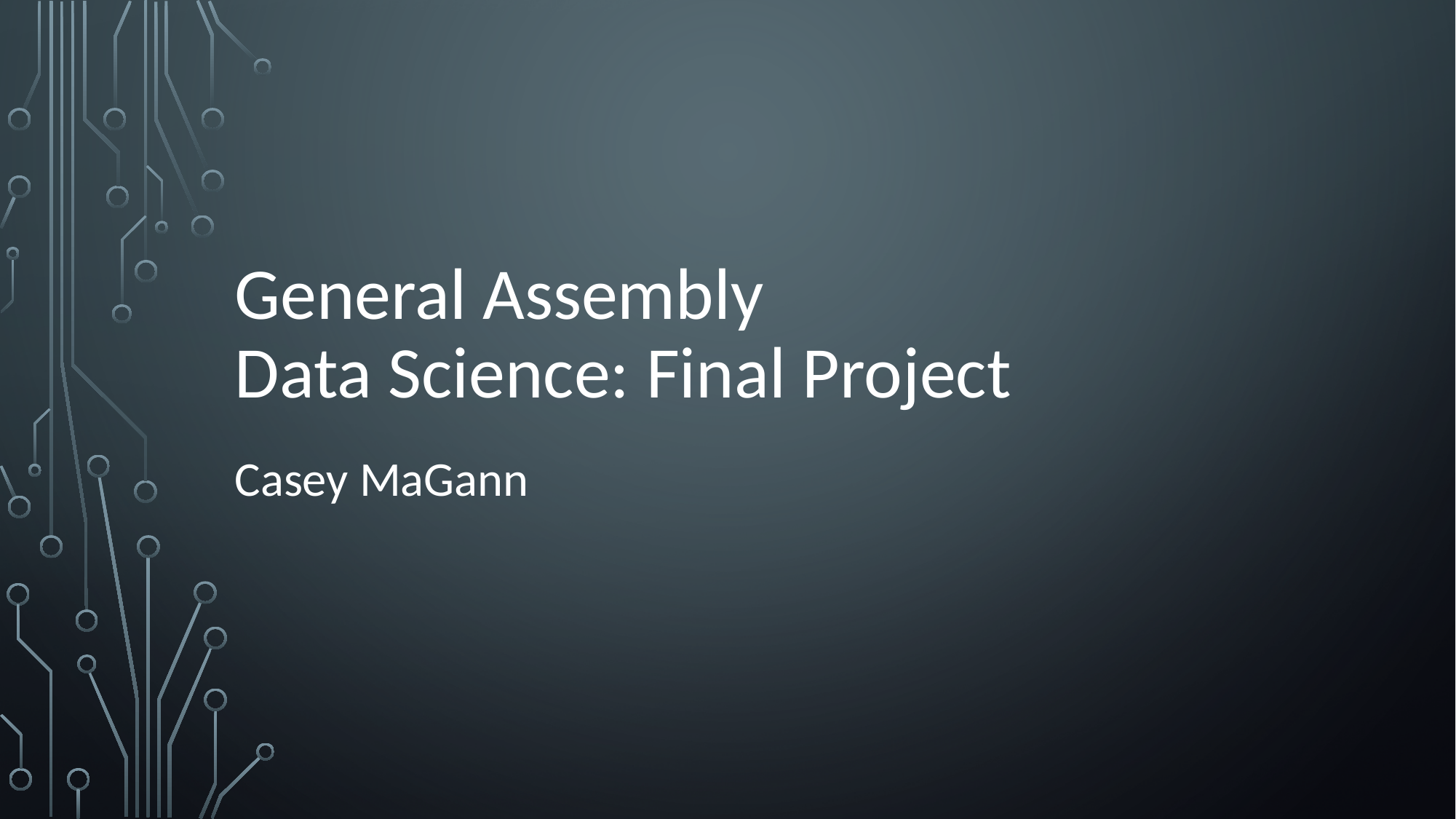

# General Assembly Data Science: Final Project
Casey MaGann